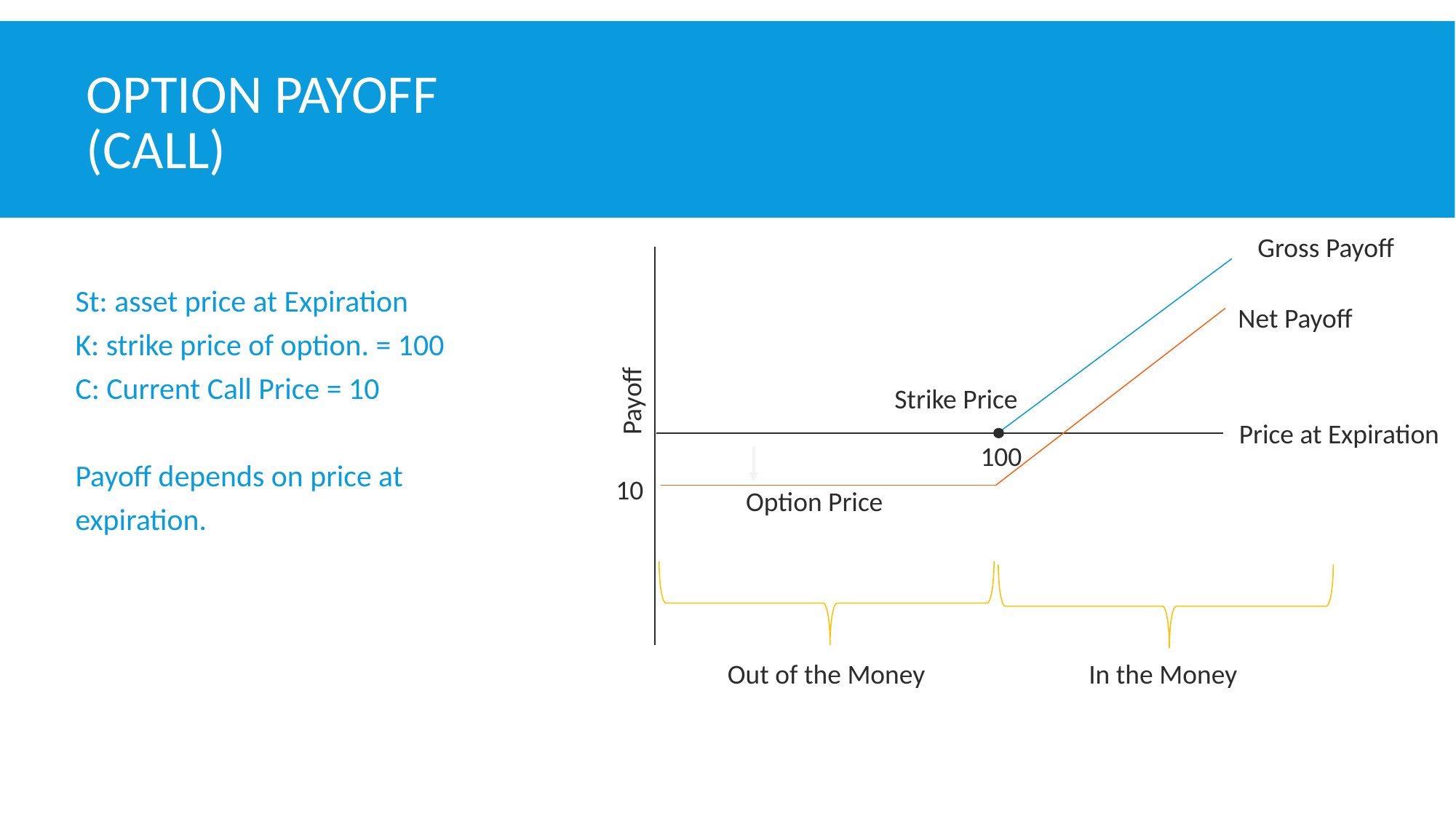

# Option Payoff (Call)
Gross Payoff
St: asset price at Expiration
K: strike price of option. = 100
C: Current Call Price = 10

Payoff depends on price at expiration.
Net Payoff
Option Price
Payoff
Strike Price
Price at Expiration

100

10
Out of the Money
In the Money